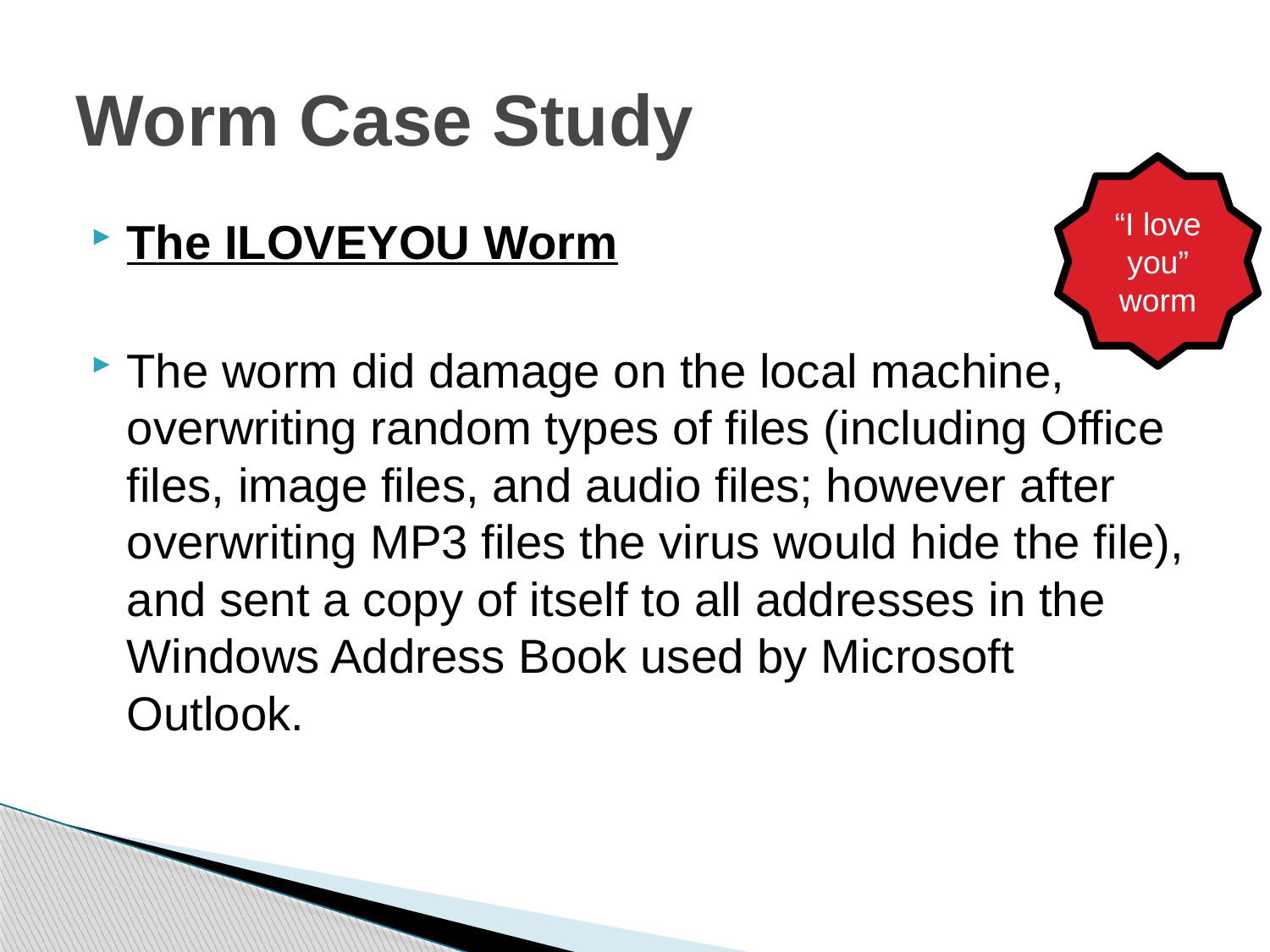

# Worm Case Study
“I love you” worm
The ILOVEYOU Worm

The worm did damage on the local machine, overwriting random types of files (including Office files, image files, and audio files; however after overwriting MP3 files the virus would hide the file), and sent a copy of itself to all addresses in the Windows Address Book used by Microsoft Outlook.